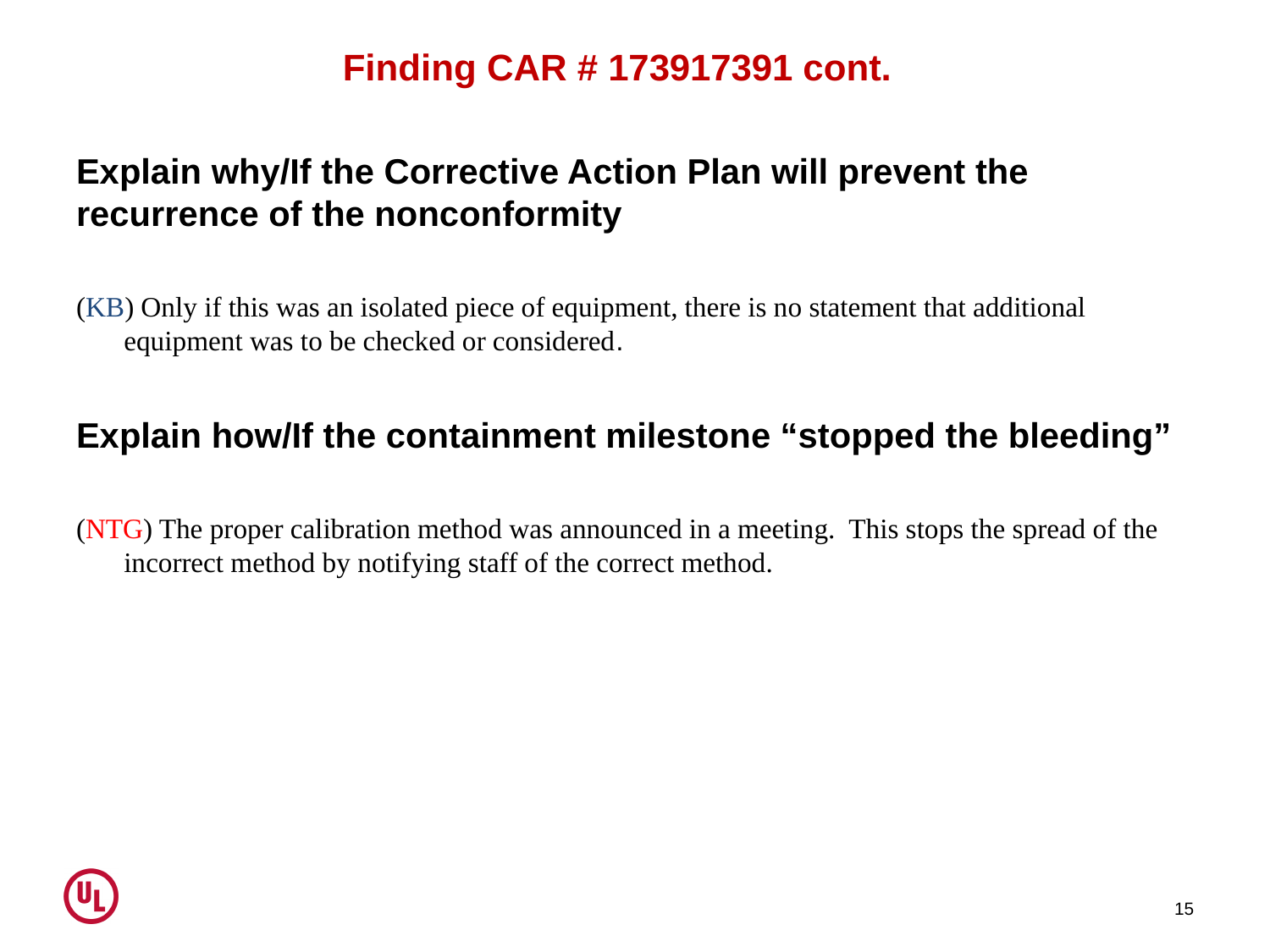

Finding CAR # 173917391 cont.
Explain why/If the Corrective Action Plan will prevent the recurrence of the nonconformity

(KB) Only if this was an isolated piece of equipment, there is no statement that additional equipment was to be checked or considered.

Explain how/If the containment milestone “stopped the bleeding”

(NTG) The proper calibration method was announced in a meeting.  This stops the spread of the incorrect method by notifying staff of the correct method.

15